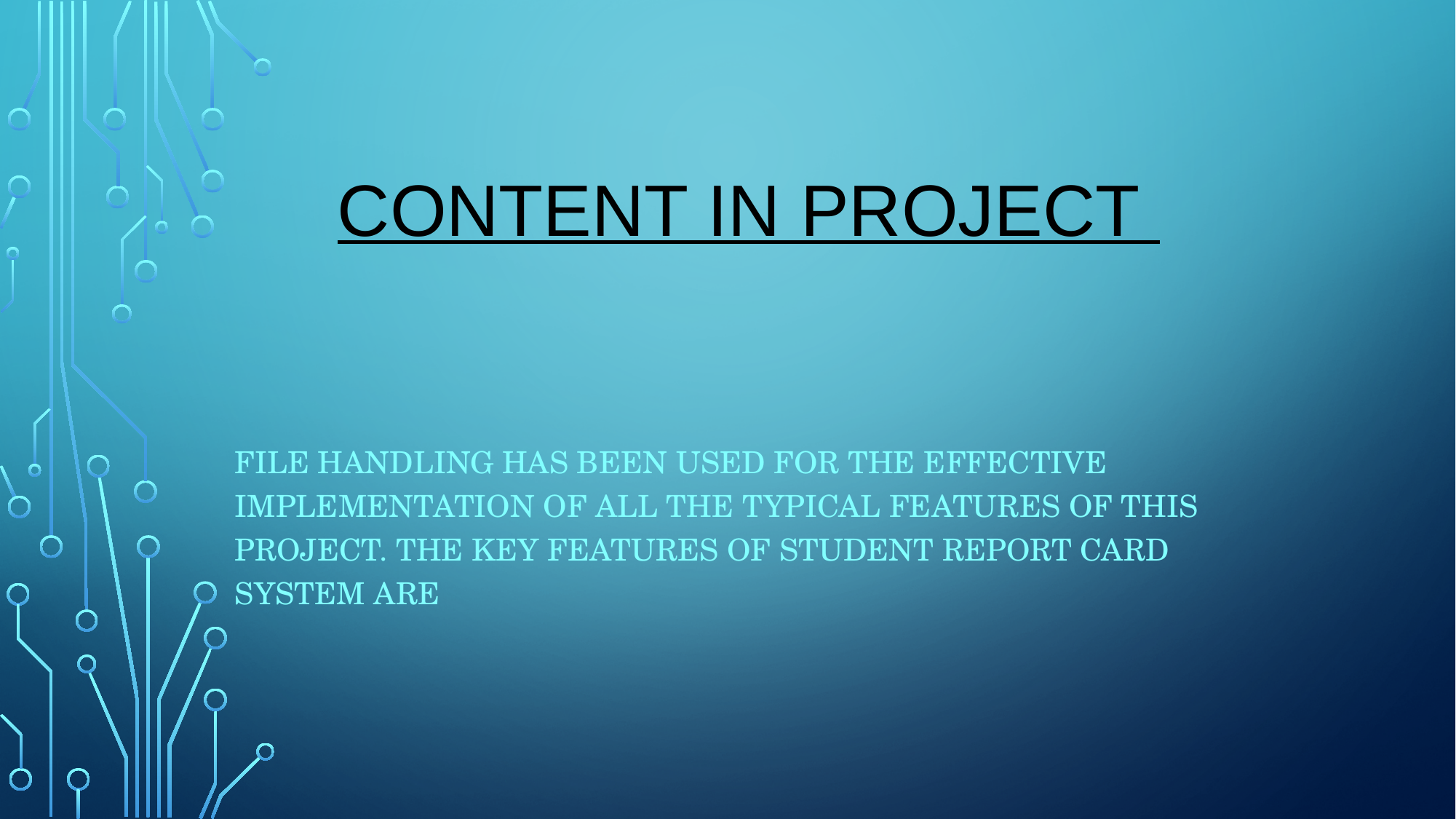

# Content in project
File handling has been used for the effective implementation of all the typical features of this project. The key features of Student Report Card System are